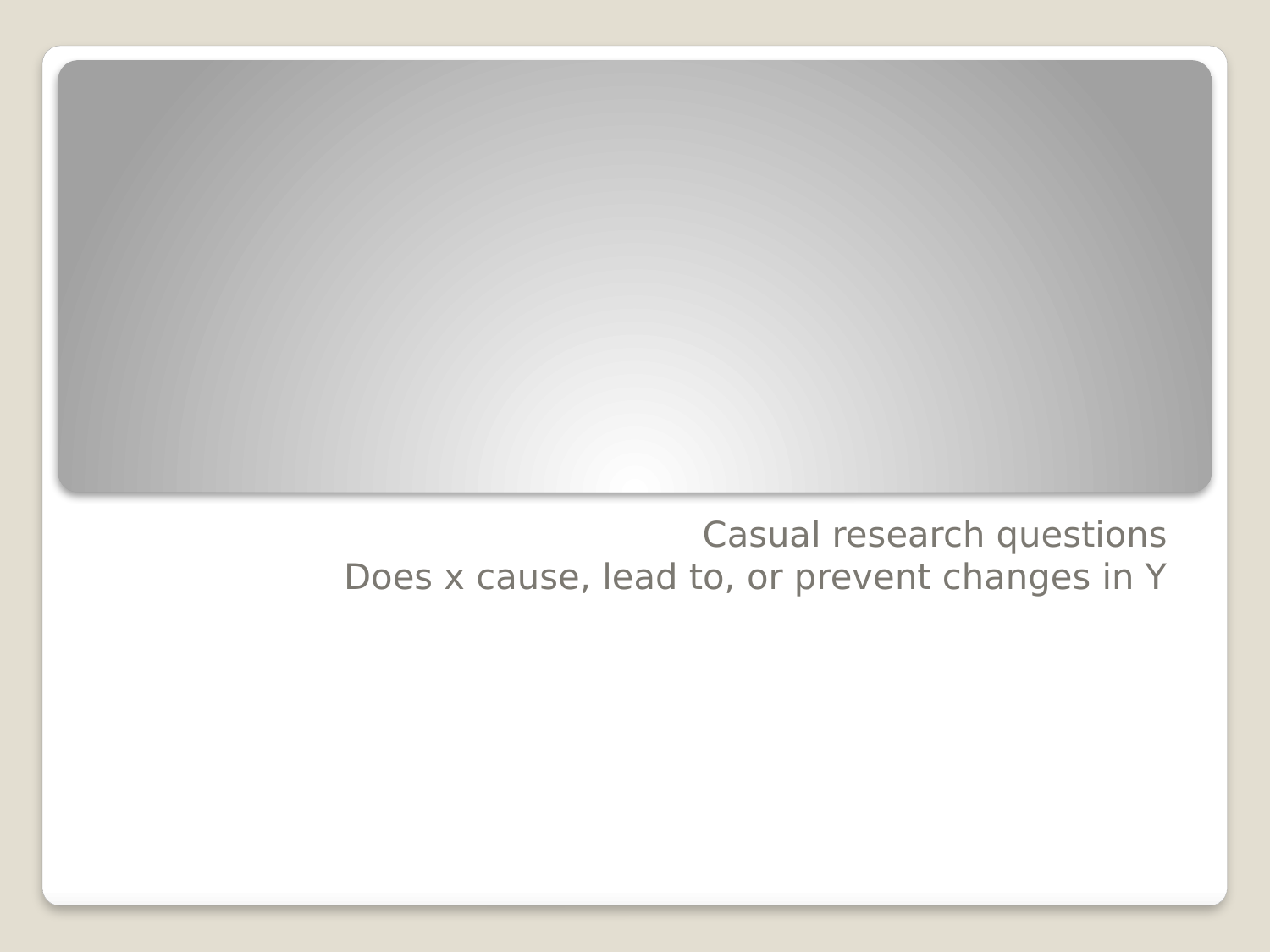

#
Casual research questions
Does x cause, lead to, or prevent changes in Y